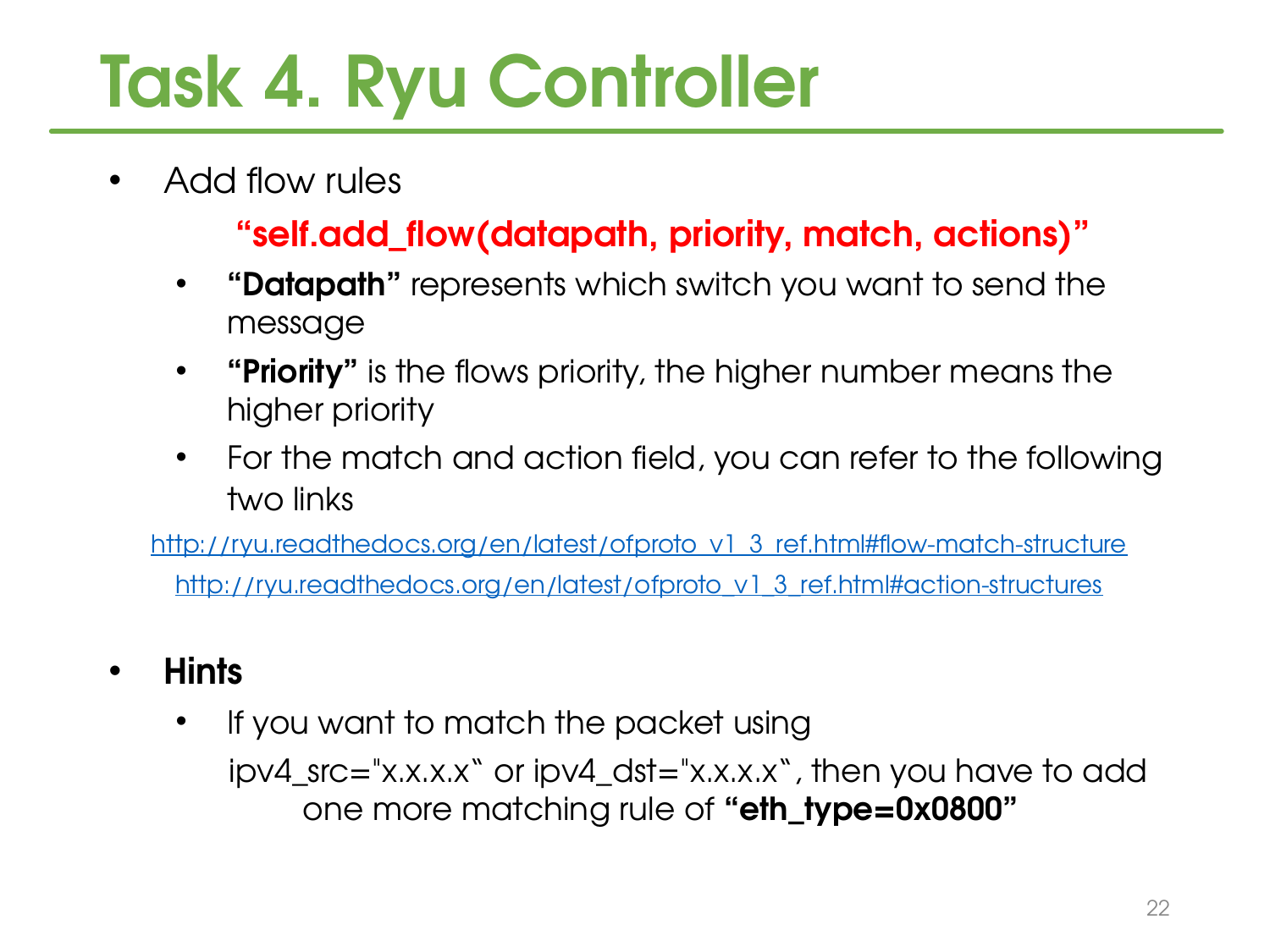

# Task 4. Ryu Controller
Add flow rules
	“self.add_flow(datapath, priority, match, actions)”
“Datapath” represents which switch you want to send the message
“Priority” is the flows priority, the higher number means the higher priority
For the match and action field, you can refer to the following two links
http://ryu.readthedocs.org/en/latest/ofproto_v1_3_ref.html#flow-match-structure
http://ryu.readthedocs.org/en/latest/ofproto_v1_3_ref.html#action-structures

Hints
If you want to match the packet using
      ipv4_src="x.x.x.x“ or ipv4_dst="x.x.x.x“, then you have to add     	one more matching rule of “eth_type=0x0800”
22